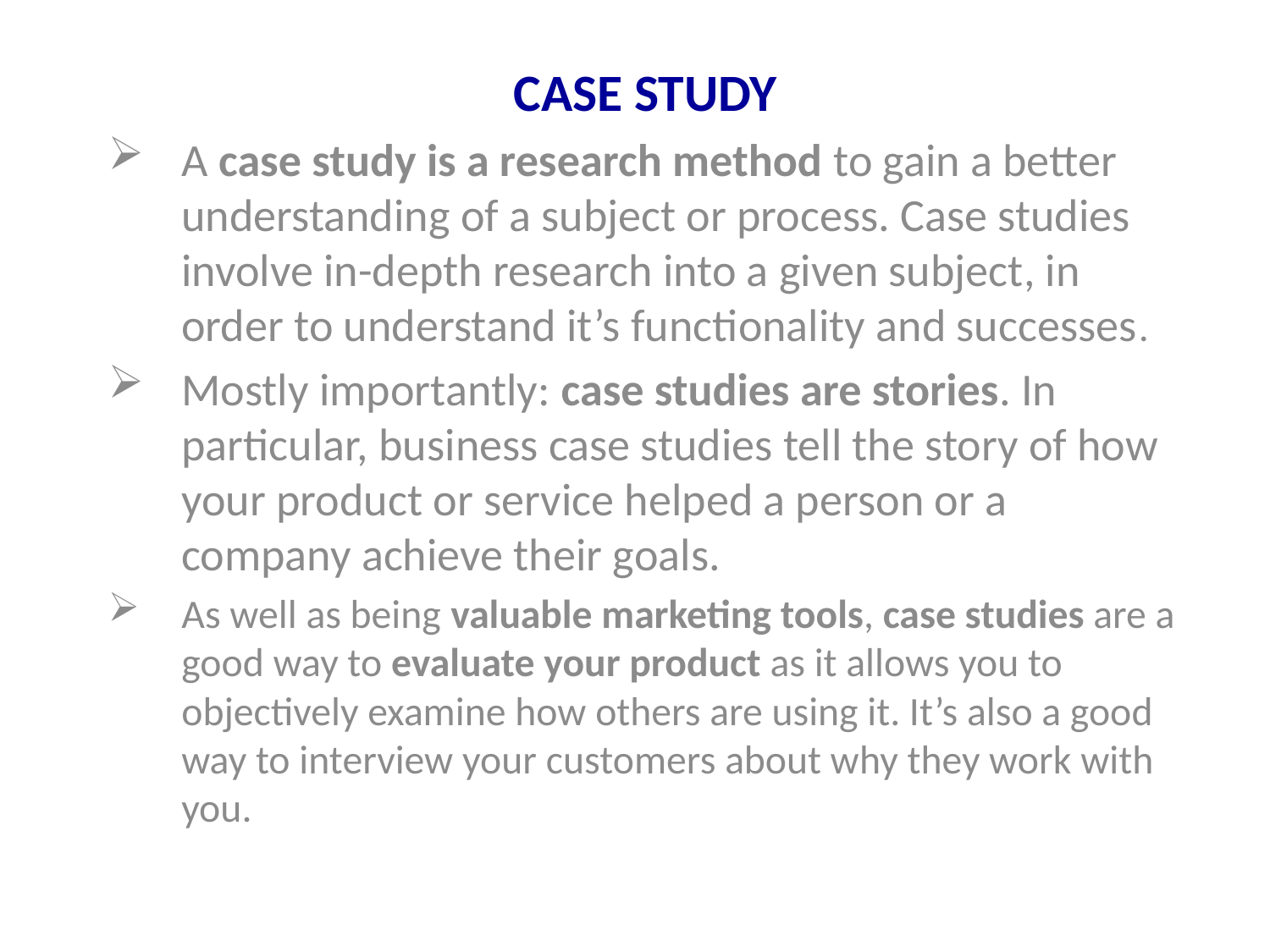

CASE STUDY
A case study is a research method to gain a better understanding of a subject or process. Case studies involve in-depth research into a given subject, in order to understand it’s functionality and successes.
Mostly importantly: case studies are stories. In particular, business case studies tell the story of how your product or service helped a person or a company achieve their goals.
As well as being valuable marketing tools, case studies are a good way to evaluate your product as it allows you to objectively examine how others are using it. It’s also a good way to interview your customers about why they work with you.